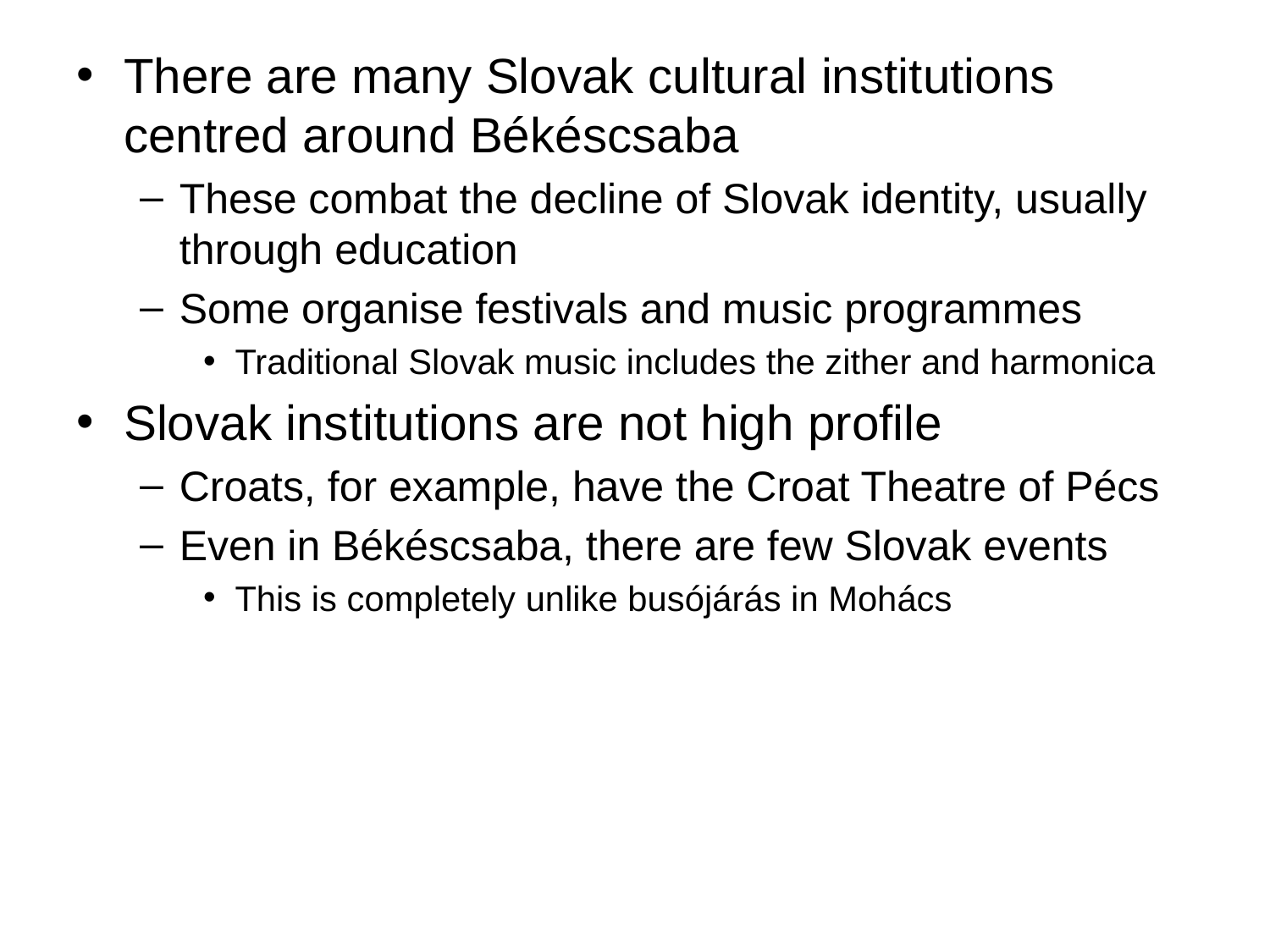

There are many Slovak cultural institutions centred around Békéscsaba
These combat the decline of Slovak identity, usually through education
Some organise festivals and music programmes
Traditional Slovak music includes the zither and harmonica
Slovak institutions are not high profile
Croats, for example, have the Croat Theatre of Pécs
Even in Békéscsaba, there are few Slovak events
This is completely unlike busójárás in Mohács